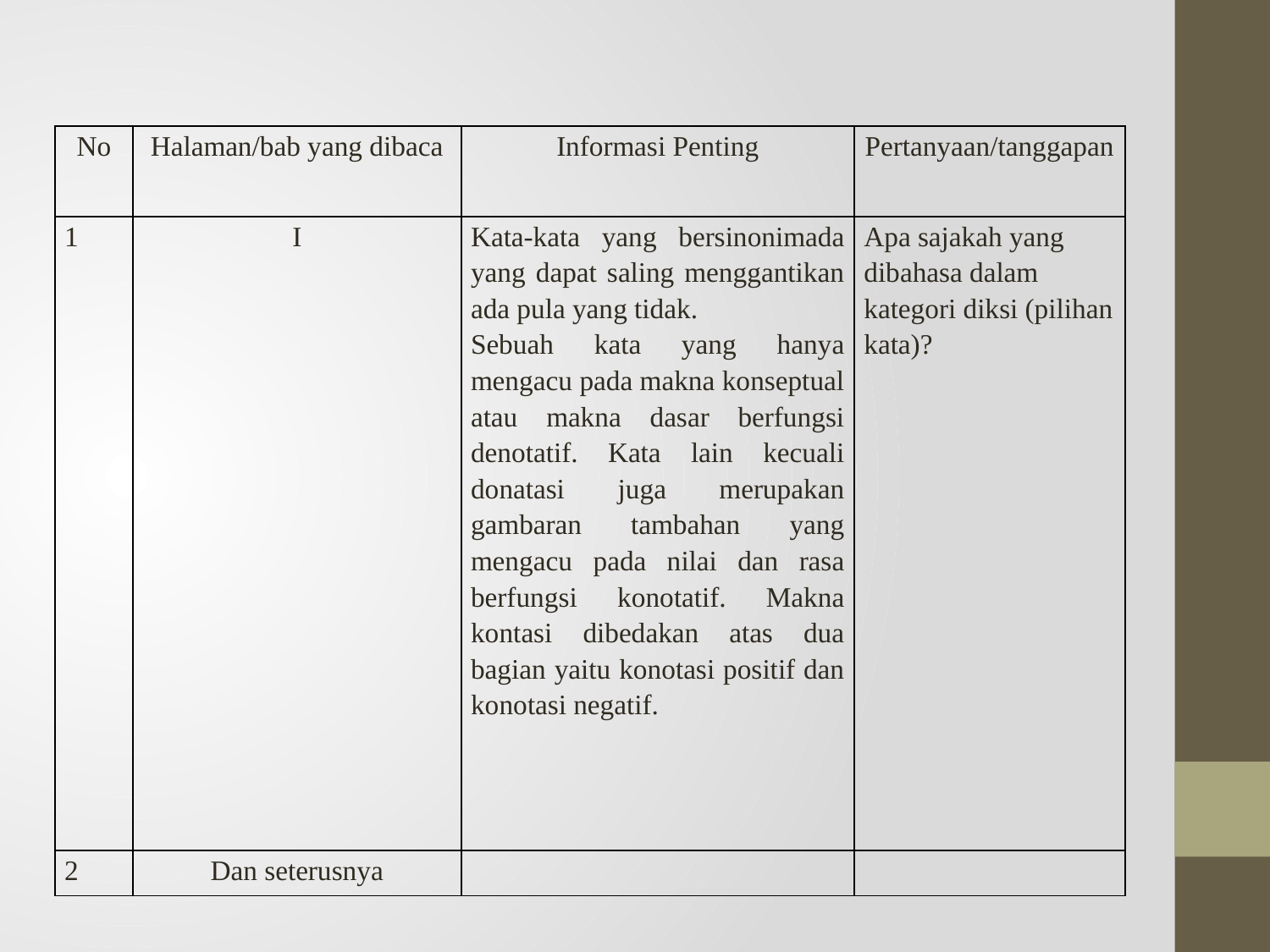

| No | Halaman/bab yang dibaca | Informasi Penting | Pertanyaan/tanggapan |
| --- | --- | --- | --- |
| 1 | I | Kata-kata yang bersinonimada yang dapat saling menggantikan ada pula yang tidak. Sebuah kata yang hanya mengacu pada makna konseptual atau makna dasar berfungsi denotatif. Kata lain kecuali donatasi juga merupakan gambaran tambahan yang mengacu pada nilai dan rasa berfungsi konotatif. Makna kontasi dibedakan atas dua bagian yaitu konotasi positif dan konotasi negatif. | Apa sajakah yang dibahasa dalam kategori diksi (pilihan kata)? |
| 2 | Dan seterusnya |  |  |